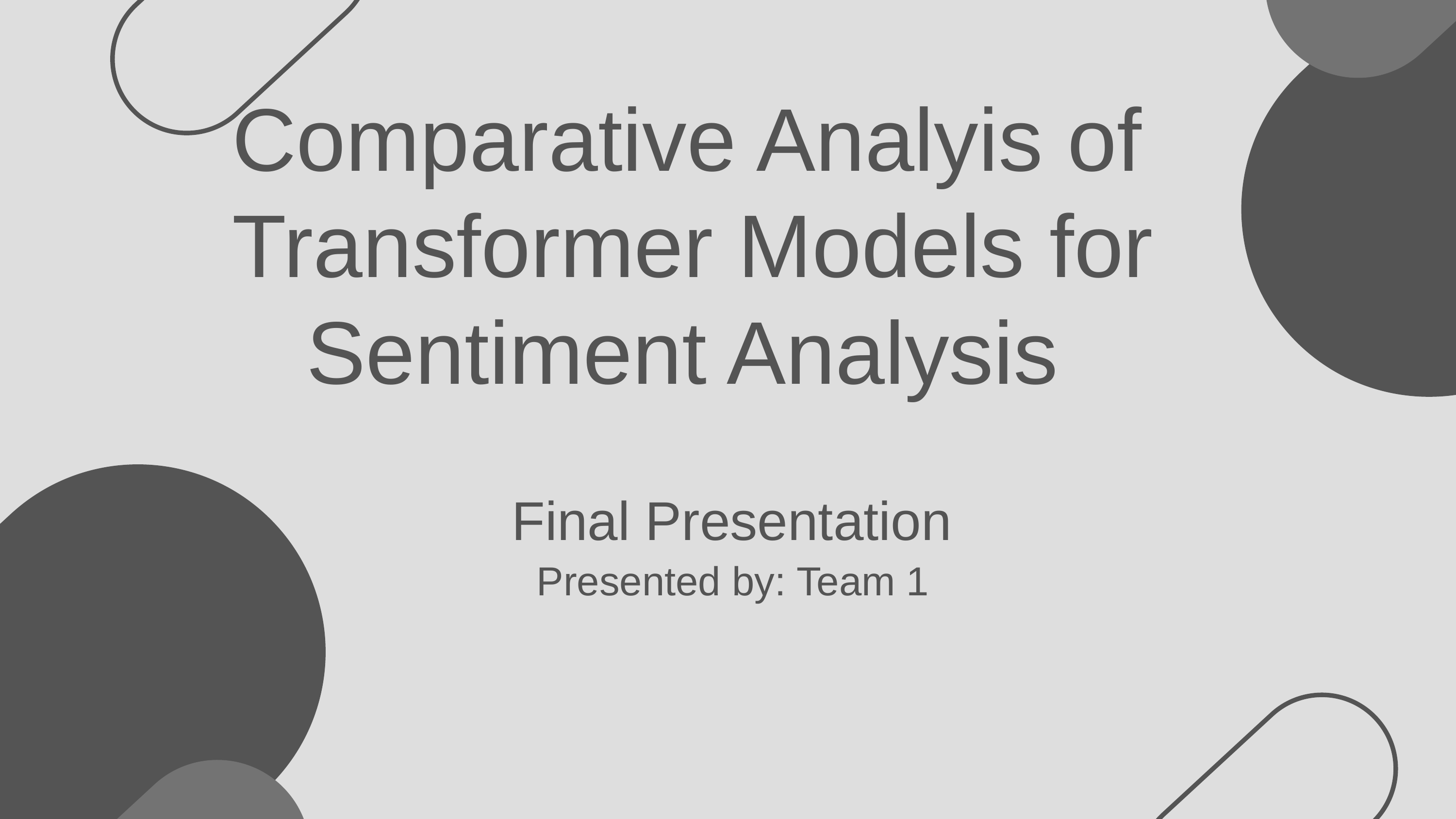

Comparative Analyis of
    Transformer Models for
       Sentiment Analysis
     Final Presentation
       Presented by: Team 1